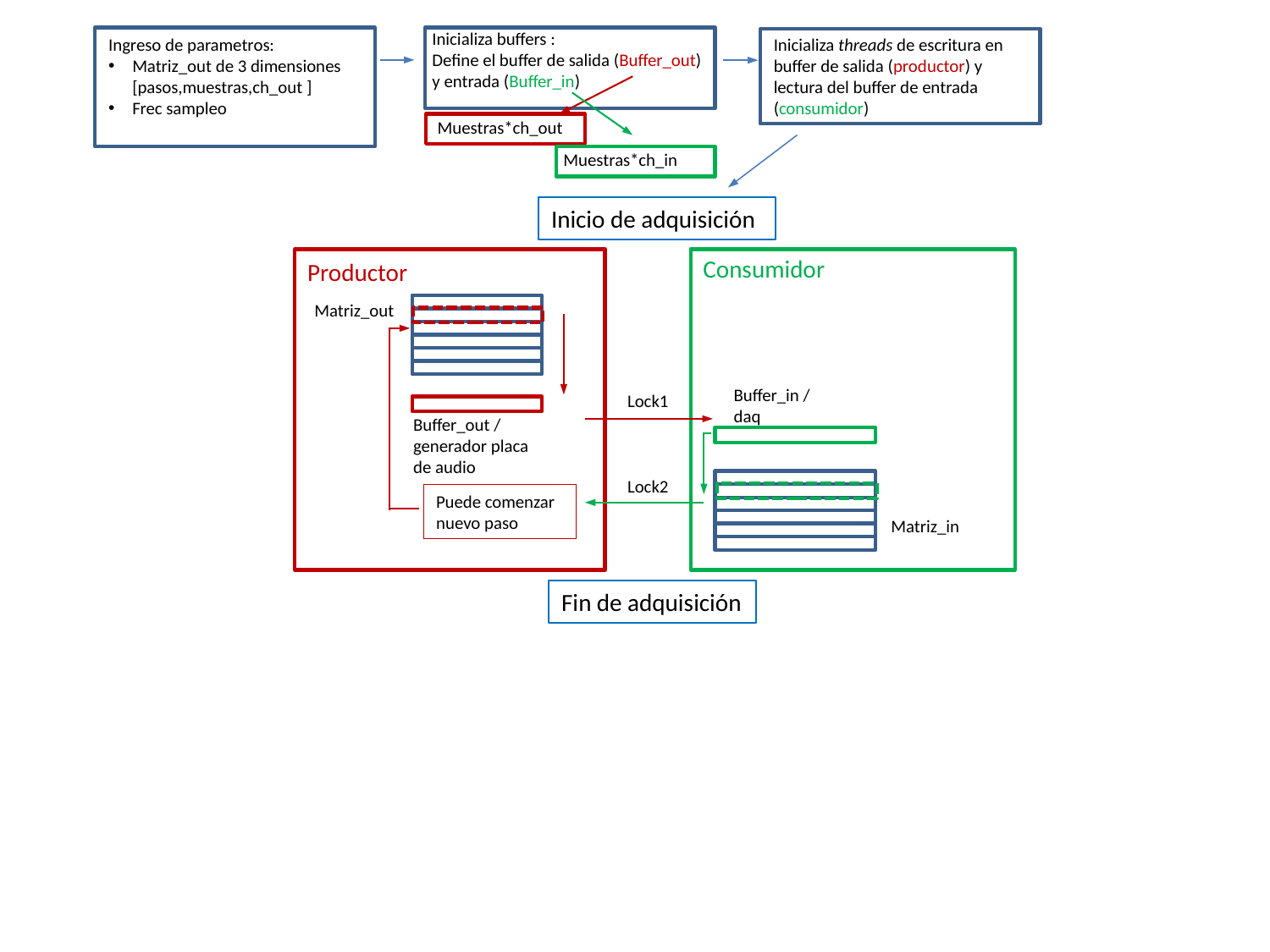

Inicializa buffers :
Define el buffer de salida (Buffer_out) y entrada (Buffer_in)

Ingreso de parametros:
Matriz_out de 3 dimensiones [pasos,muestras,ch_out ]
Frec sampleo

Inicializa threads de escritura en buffer de salida (productor) y lectura del buffer de entrada (consumidor)

Muestras*ch_out

Muestras*ch_in

Inicio de adquisición
Consumidor

Productor
Matriz_out

Buffer_in / daq
Lock1

Buffer_out / generador placa de audio

Lock2

Puede comenzar nuevo paso
Matriz_in
Fin de adquisición